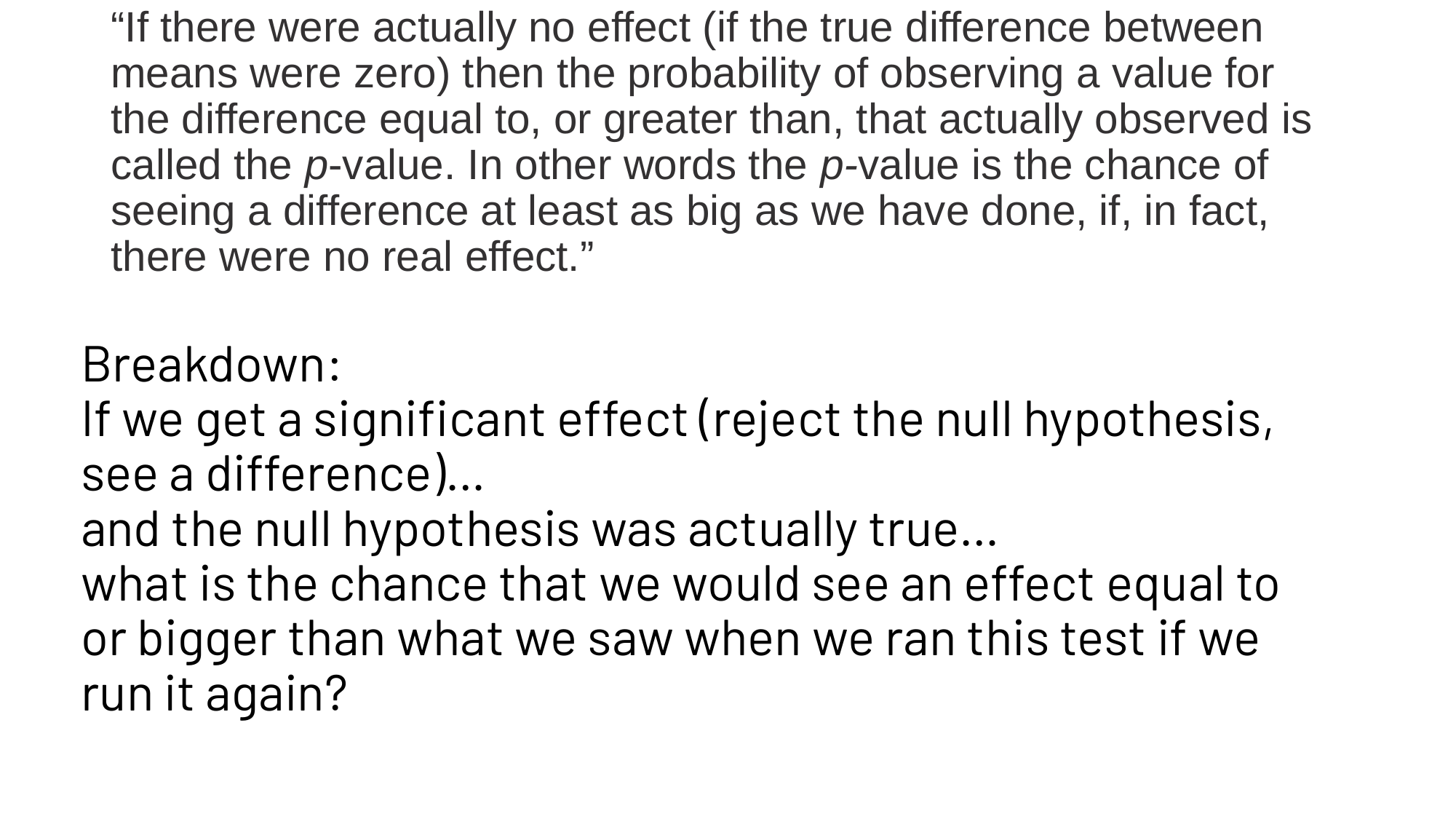

“If there were actually no effect (if the true difference between means were zero) then the probability of observing a value for the difference equal to, or greater than, that actually observed is called the p-value. In other words the p-value is the chance of seeing a difference at least as big as we have done, if, in fact, there were no real effect.”
# Breakdown: If we get a significant effect (reject the null hypothesis, see a difference)… and the null hypothesis was actually true… what is the chance that we would see an effect equal to or bigger than what we saw when we ran this test if we run it again?